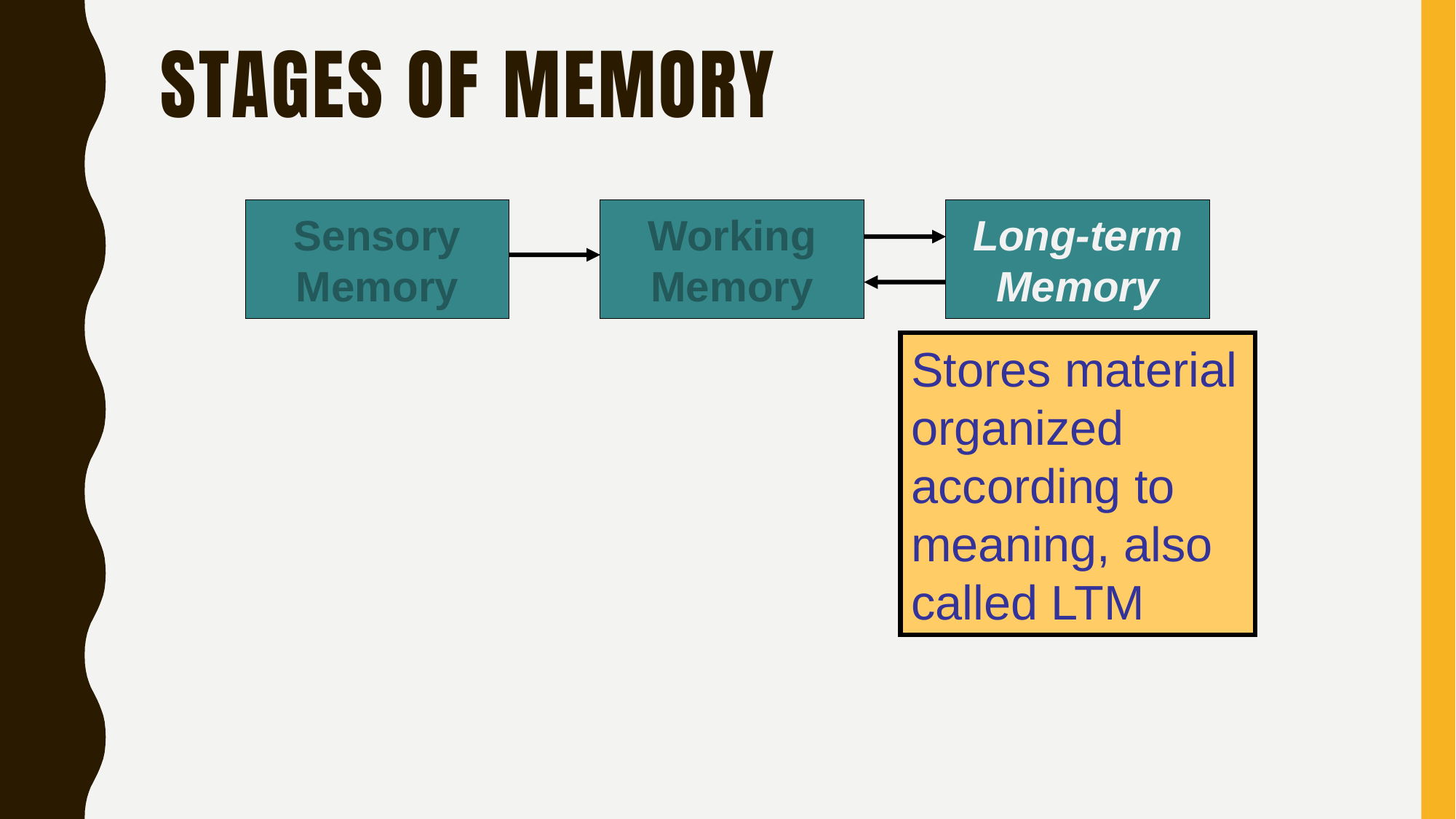

# Stages of Memory
Sensory Memory
Working Memory
Long-term Memory

Stores material organized according to meaning, also called LTM